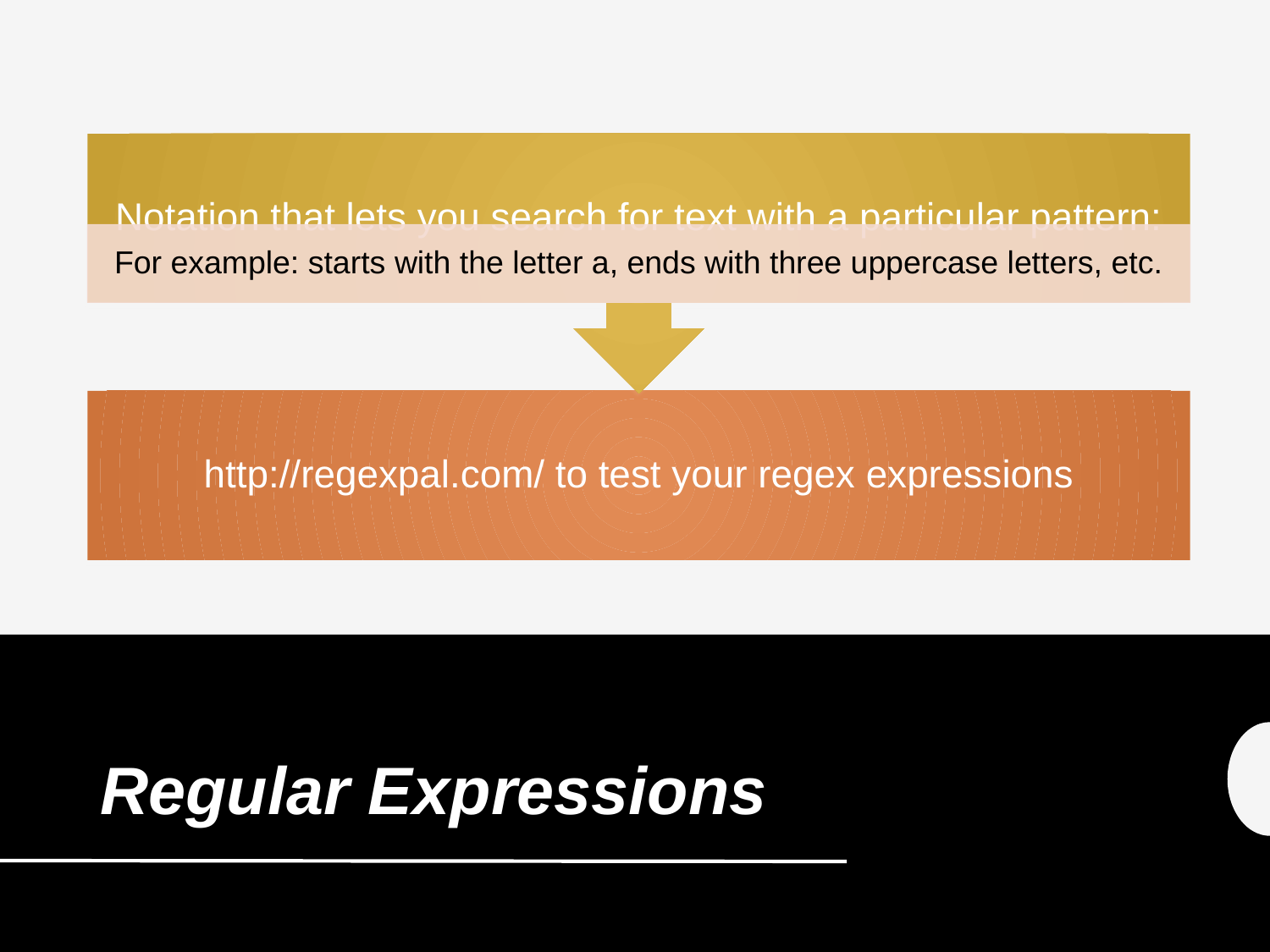

Table 3-1. POSIX BRE and ERE metacharacters

http://regexpal.com/ to test your regex expressions
Notation that lets you search for text with a particular pattern:
For example: starts with the letter a, ends with three uppercase letters, etc.

# Regular Expressions